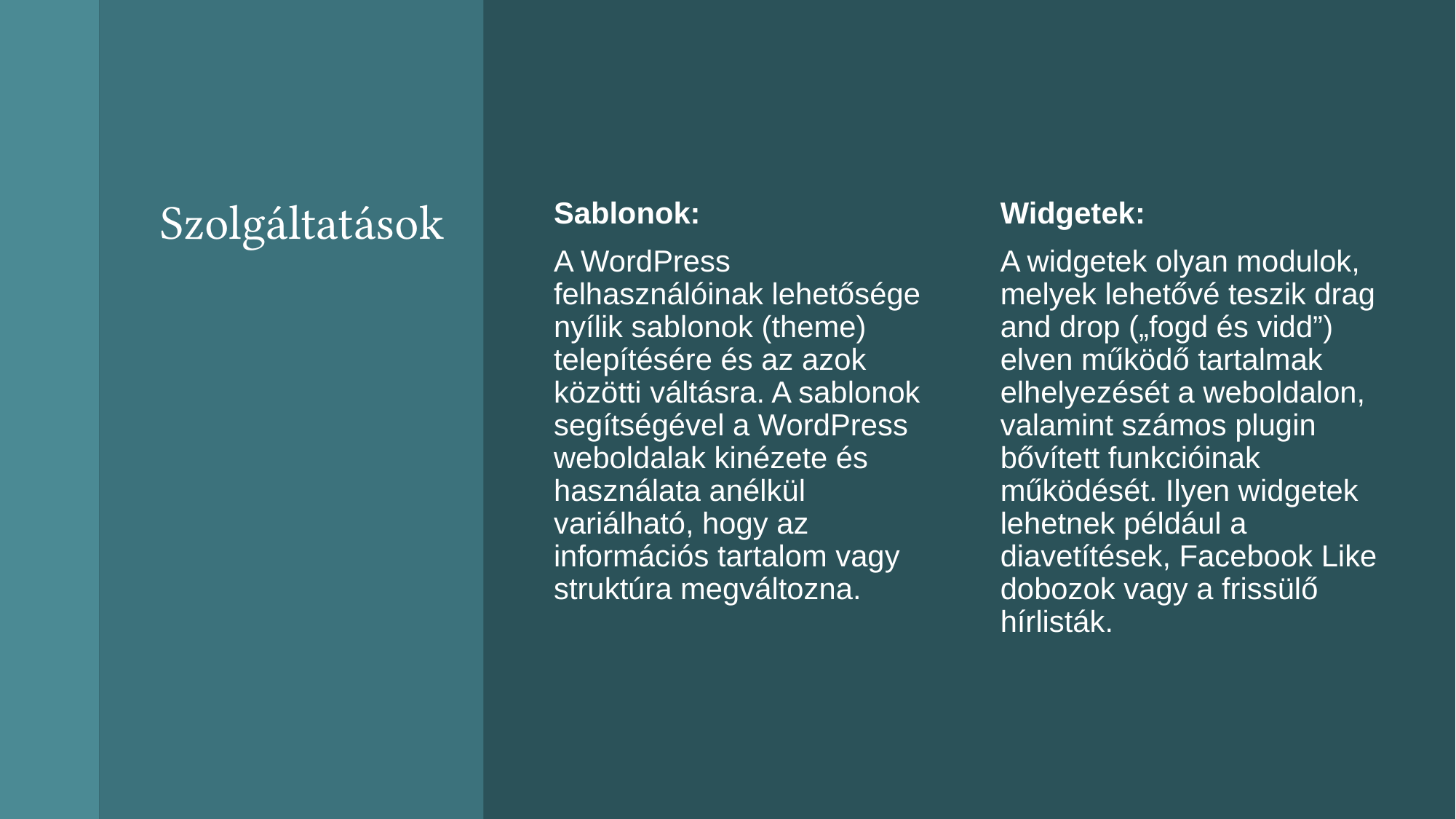

# Szolgáltatások
Sablonok:
A WordPress felhasználóinak lehetősége nyílik sablonok (theme) telepítésére és az azok közötti váltásra. A sablonok segítségével a WordPress weboldalak kinézete és használata anélkül variálható, hogy az információs tartalom vagy struktúra megváltozna.

Widgetek:
A widgetek olyan modulok, melyek lehetővé teszik drag and drop („fogd és vidd”) elven működő tartalmak elhelyezését a weboldalon, valamint számos plugin bővített funkcióinak működését. Ilyen widgetek lehetnek például a diavetítések, Facebook Like dobozok vagy a frissülő hírlisták.